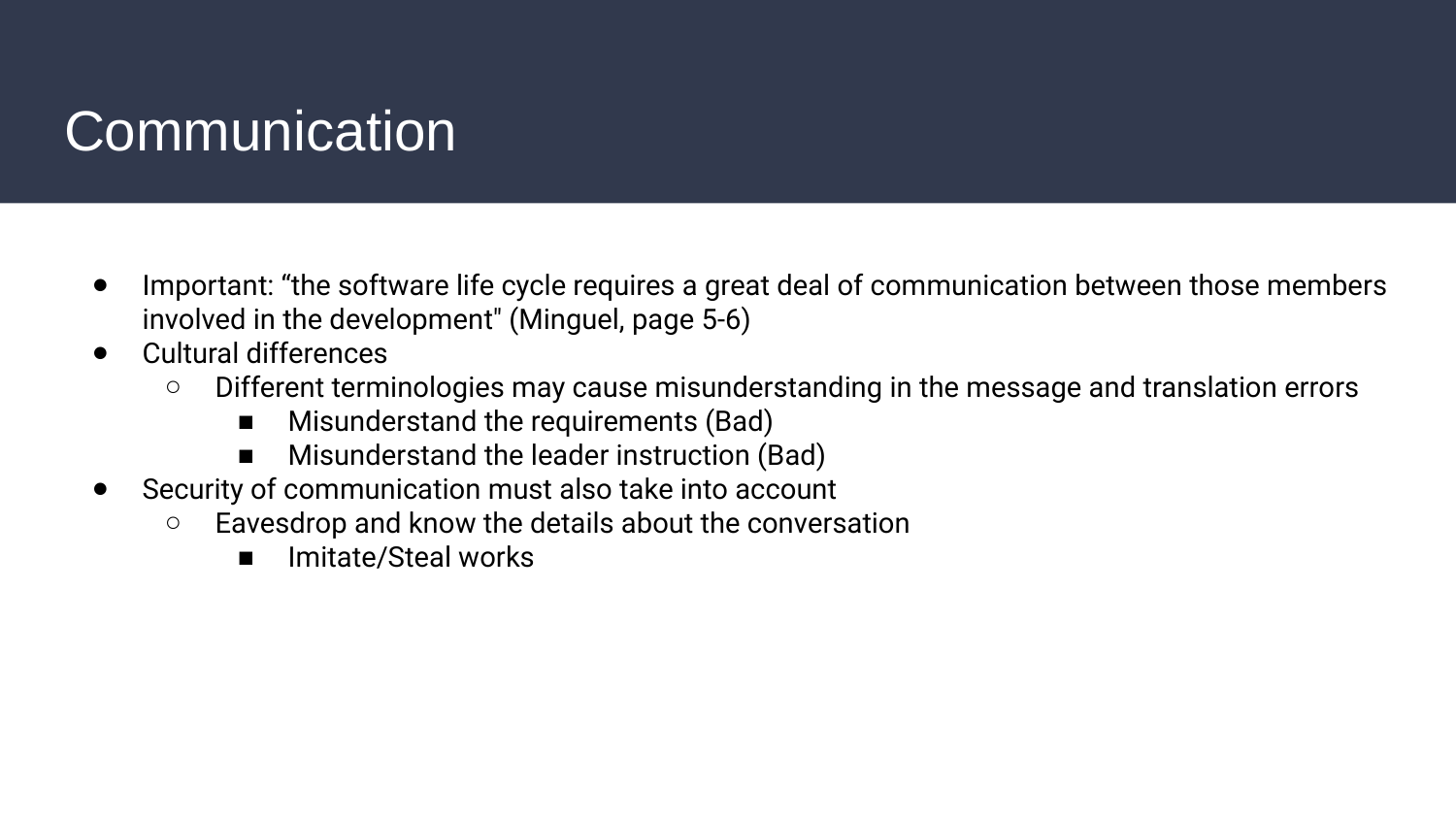

# Communication
Important: “the software life cycle requires a great deal of communication between those members involved in the development" (Minguel, page 5-6)
Cultural differences
Different terminologies may cause misunderstanding in the message and translation errors
Misunderstand the requirements (Bad)
Misunderstand the leader instruction (Bad)
Security of communication must also take into account
Eavesdrop and know the details about the conversation
Imitate/Steal works